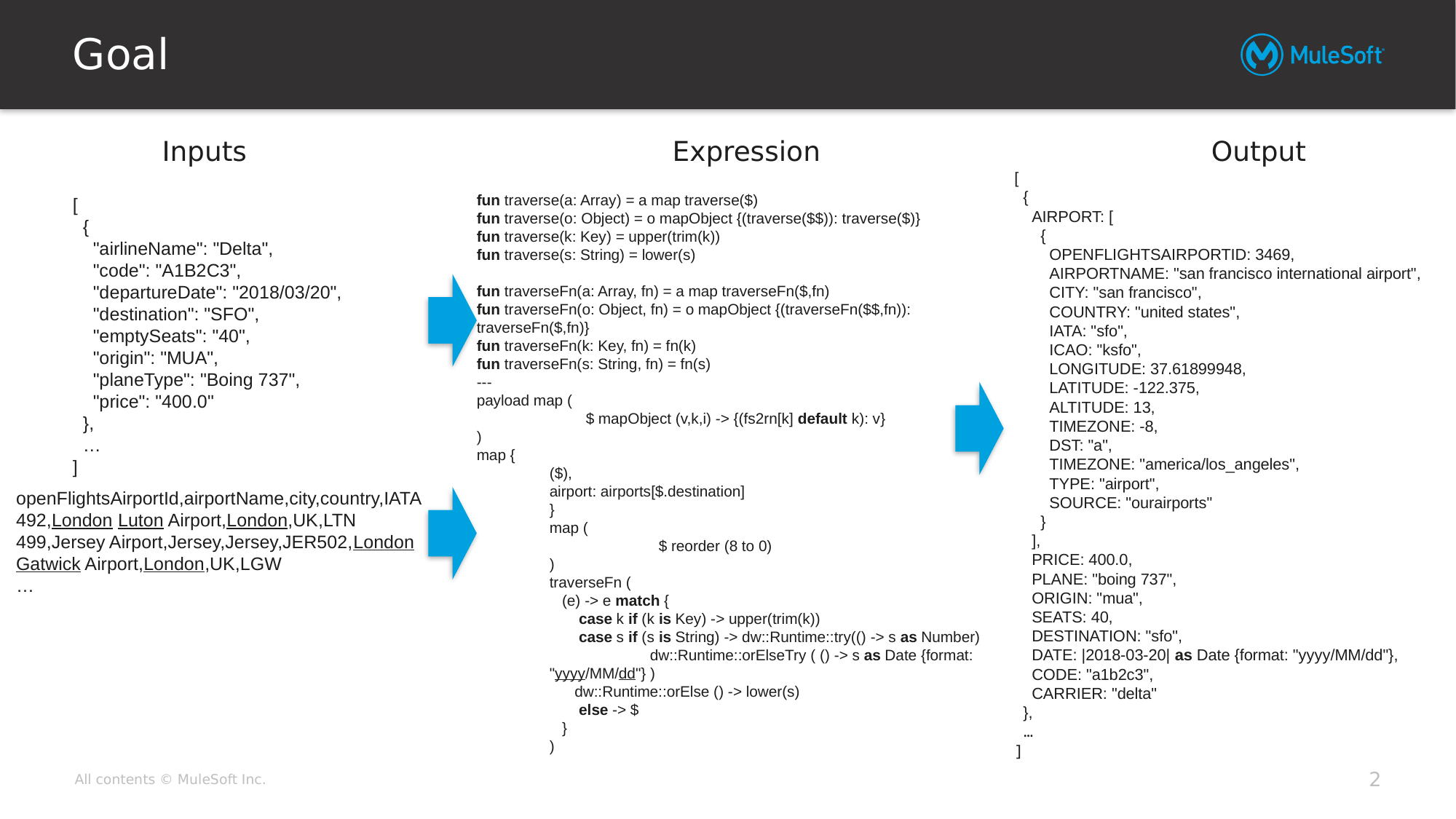

# Goal
Inputs
Expression
Output
[
  {
    AIRPORT: [
      {
        OPENFLIGHTSAIRPORTID: 3469,
        AIRPORTNAME: "san francisco international airport",
        CITY: "san francisco",
        COUNTRY: "united states",
        IATA: "sfo",
        ICAO: "ksfo",
        LONGITUDE: 37.61899948,
        LATITUDE: -122.375,
        ALTITUDE: 13,
        TIMEZONE: -8,
        DST: "a",
        TIMEZONE: "america/los_angeles",
        TYPE: "airport",
        SOURCE: "ourairports"
      }
    ],
    PRICE: 400.0,
    PLANE: "boing 737",
    ORIGIN: "mua",
    SEATS: 40,
    DESTINATION: "sfo",
    DATE: |2018-03-20| as Date {format: "yyyy/MM/dd"},
    CODE: "a1b2c3",
    CARRIER: "delta"
  },
 …
]
fun traverse(a: Array) = a map traverse($)
fun traverse(o: Object) = o mapObject {(traverse($$)): traverse($)}
fun traverse(k: Key) = upper(trim(k))
fun traverse(s: String) = lower(s)

fun traverseFn(a: Array, fn) = a map traverseFn($,fn)
fun traverseFn(o: Object, fn) = o mapObject {(traverseFn($$,fn)): traverseFn($,fn)}
fun traverseFn(k: Key, fn) = fn(k)
fun traverseFn(s: String, fn) = fn(s)
---
payload map (
	$ mapObject (v,k,i) -> {(fs2rn[k] default k): v}
)
map {
($),
airport: airports[$.destination]
}
map (
	$ reorder (8 to 0)
)
traverseFn (
   (e) -> e match {
       case k if (k is Key) -> upper(trim(k))
       case s if (s is String) -> dw::Runtime::try(() -> s as Number)
                        dw::Runtime::orElseTry ( () -> s as Date {format: "yyyy/MM/dd"} )
      dw::Runtime::orElse () -> lower(s)
       else -> $
   }
)

[
  {
    "airlineName": "Delta",
    "code": "A1B2C3",
    "departureDate": "2018/03/20",
    "destination": "SFO",
    "emptySeats": "40",
    "origin": "MUA",
    "planeType": "Boing 737",
    "price": "400.0"
  },
  …
]

openFlightsAirportId,airportName,city,country,IATA
492,London Luton Airport,London,UK,LTN
499,Jersey Airport,Jersey,Jersey,JER502,London Gatwick Airport,London,UK,LGW
…

2